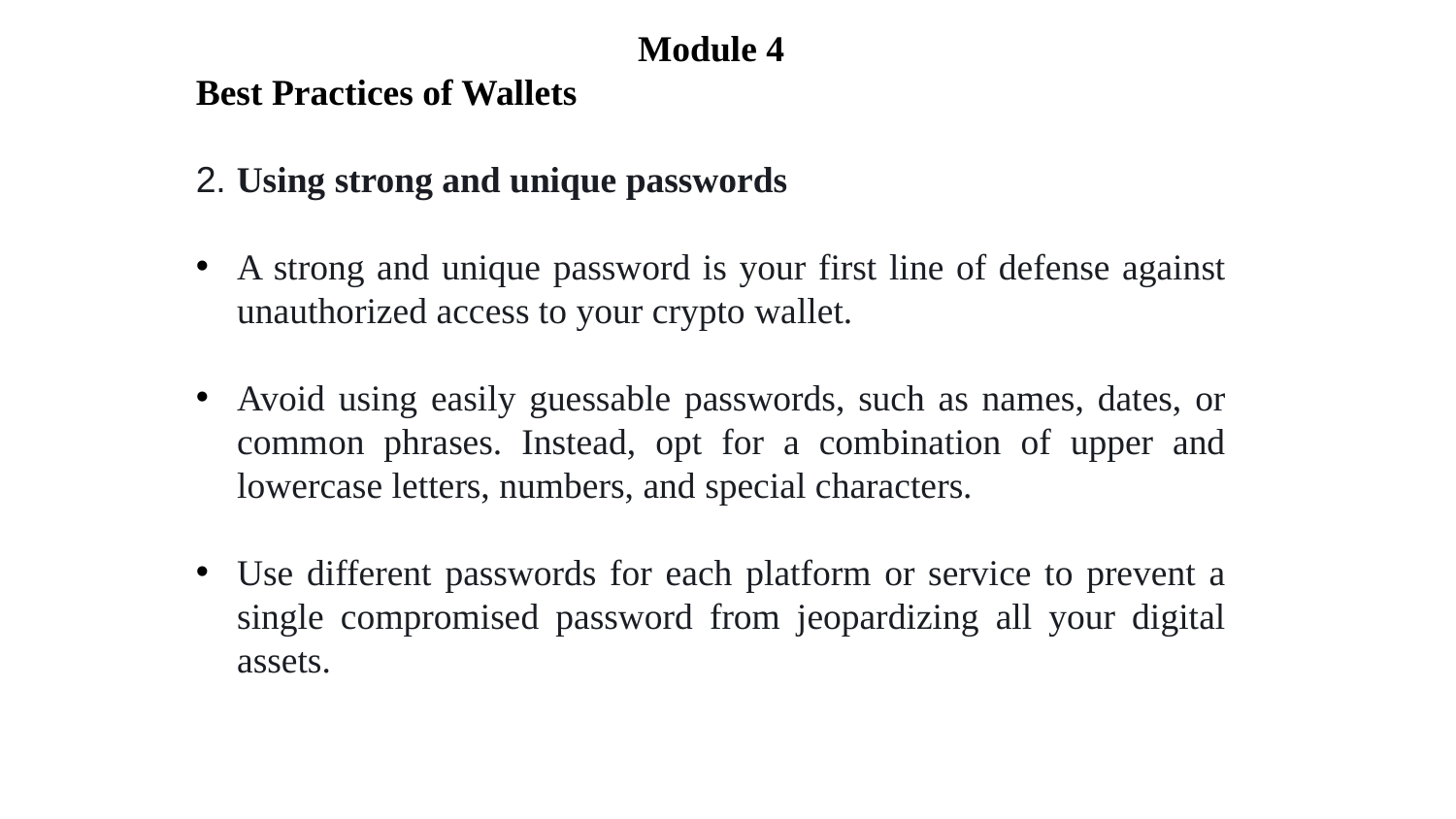

Module 4
Best Practices of Wallets

2. Using strong and unique passwords

A strong and unique password is your first line of defense against unauthorized access to your crypto wallet.

Avoid using easily guessable passwords, such as names, dates, or common phrases. Instead, opt for a combination of upper and lowercase letters, numbers, and special characters.

Use different passwords for each platform or service to prevent a single compromised password from jeopardizing all your digital assets.